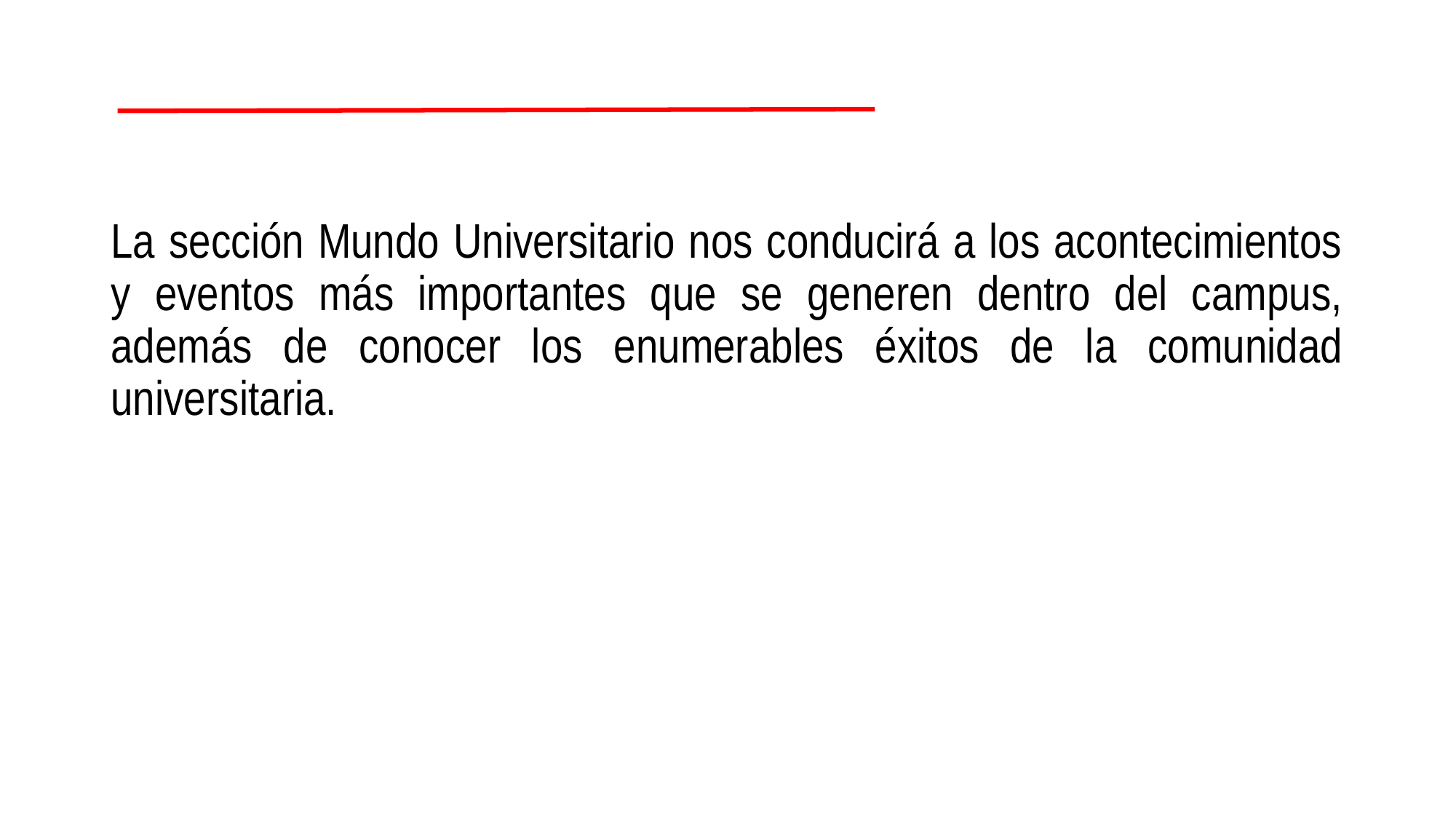

#
La sección Mundo Universitario nos conducirá a los acontecimientos y eventos más importantes que se generen dentro del campus, además de conocer los enumerables éxitos de la comunidad universitaria.